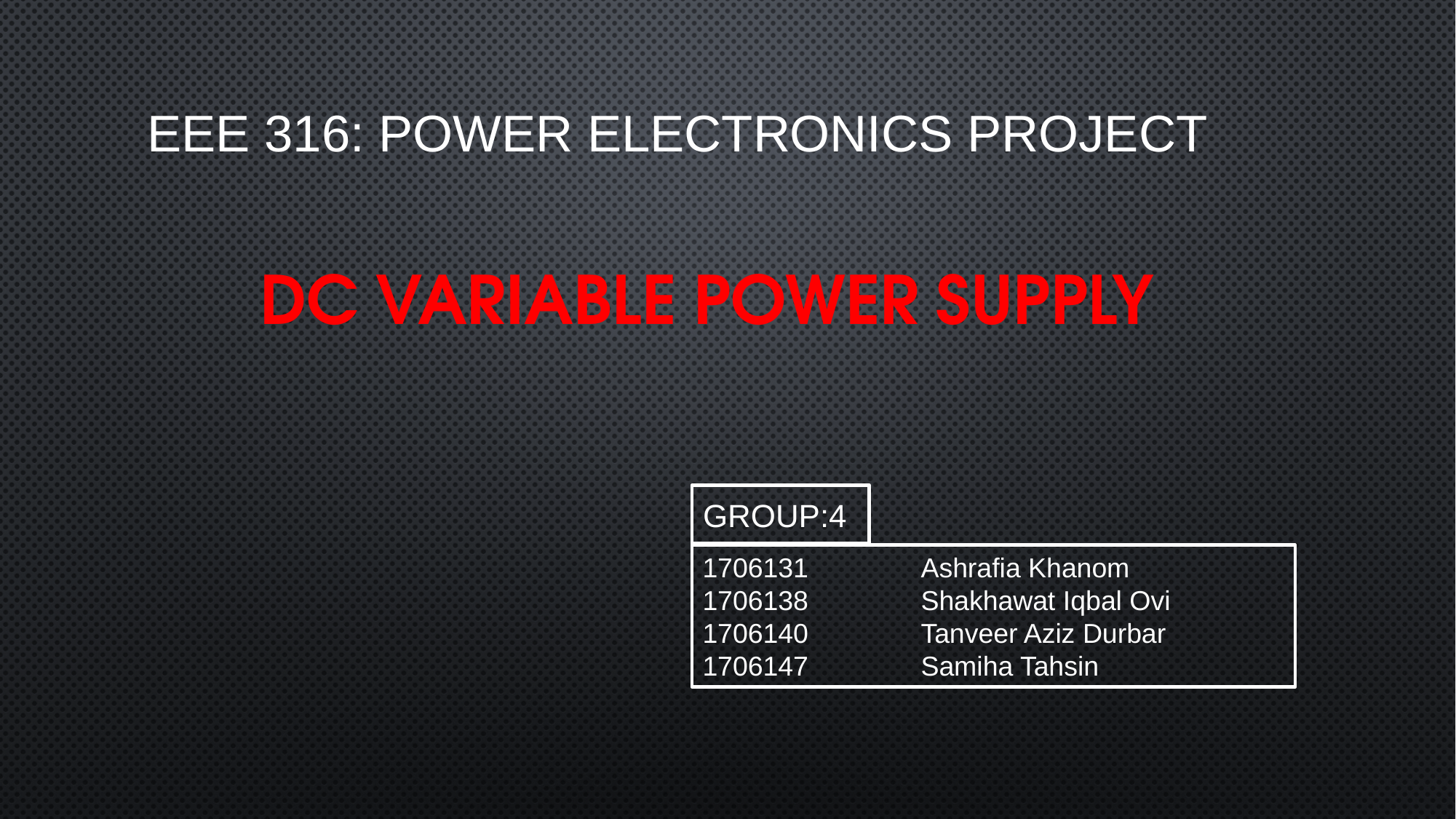

# EEE 316: power electronics project
Dc Variable Power supply
group:4
1706131 	Ashrafia Khanom
1706138 	Shakhawat Iqbal Ovi
1706140		Tanveer Aziz Durbar
1706147		Samiha Tahsin